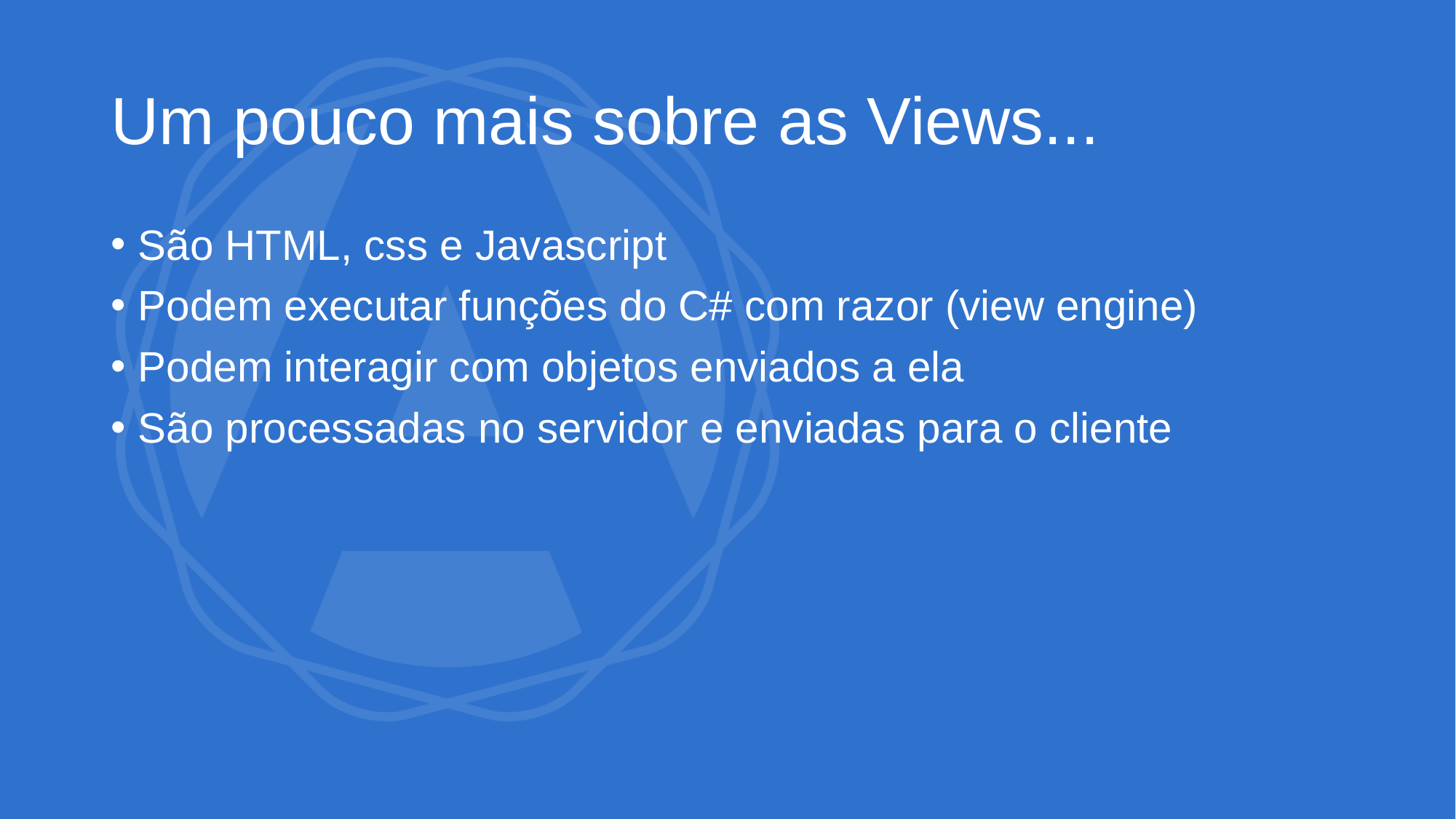

# Um pouco mais sobre as Views...
São HTML, css e Javascript
Podem executar funções do C# com razor (view engine)
Podem interagir com objetos enviados a ela
São processadas no servidor e enviadas para o cliente